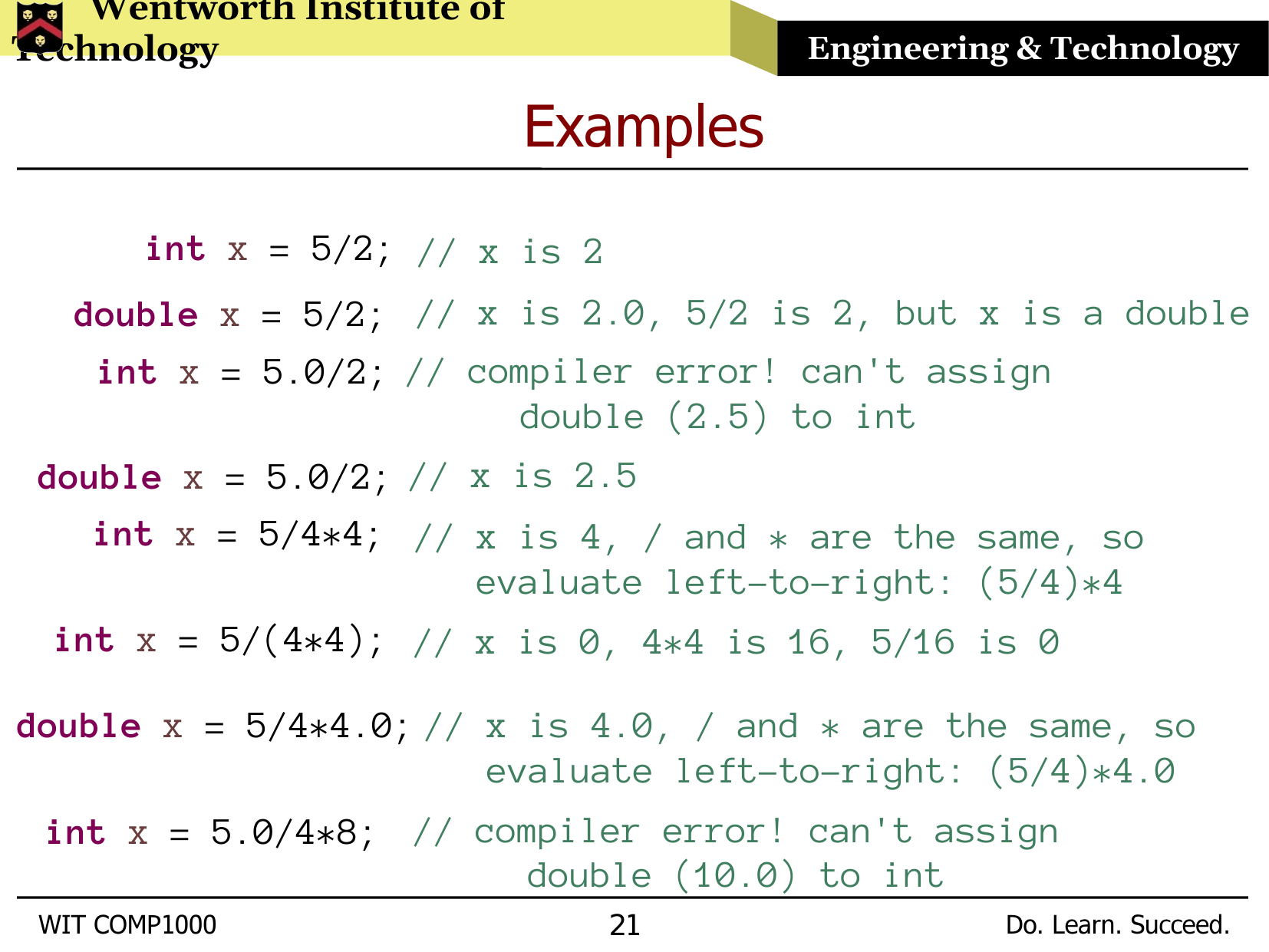

# Examples
int x = 5/2;
// x is 2
// x is 2.0, 5/2 is 2, but x is a double
double x = 5/2;
// compiler error! can't assign        	double (2.5) to int
int x = 5.0/2;
// x is 2.5
double x = 5.0/2;
int x = 5/4*4;
// x is 4, / and * are the same, so
   evaluate left-to-right: (5/4)*4
int x = 5/(4*4);
// x is 0, 4*4 is 16, 5/16 is 0
double x = 5/4*4.0;
// x is 4.0, / and * are the same, so
   evaluate left-to-right: (5/4)*4.0
// compiler error! can't assign        	double (10.0) to int
int x = 5.0/4*8;